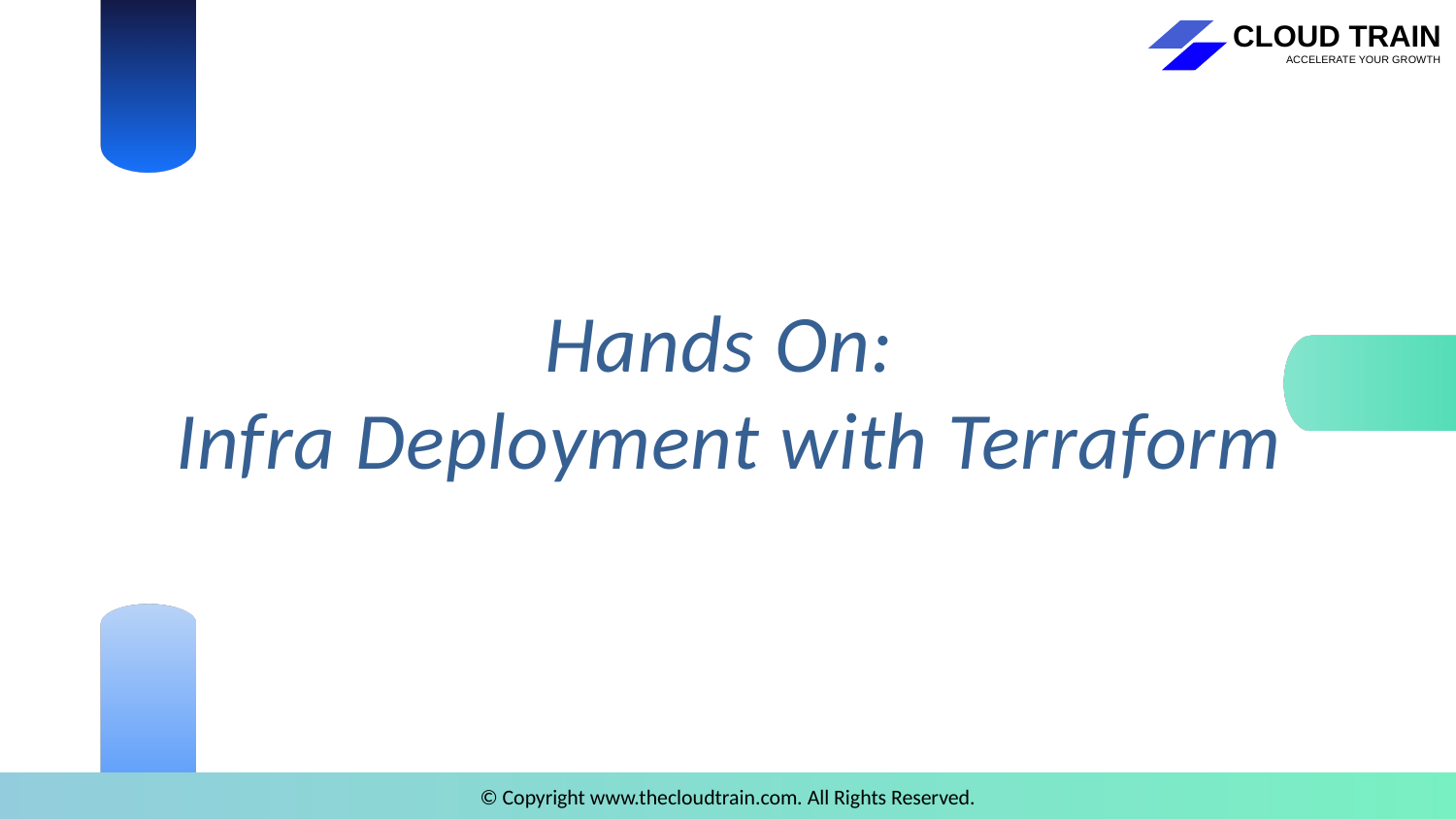

# Hands On: Infra Deployment with Terraform